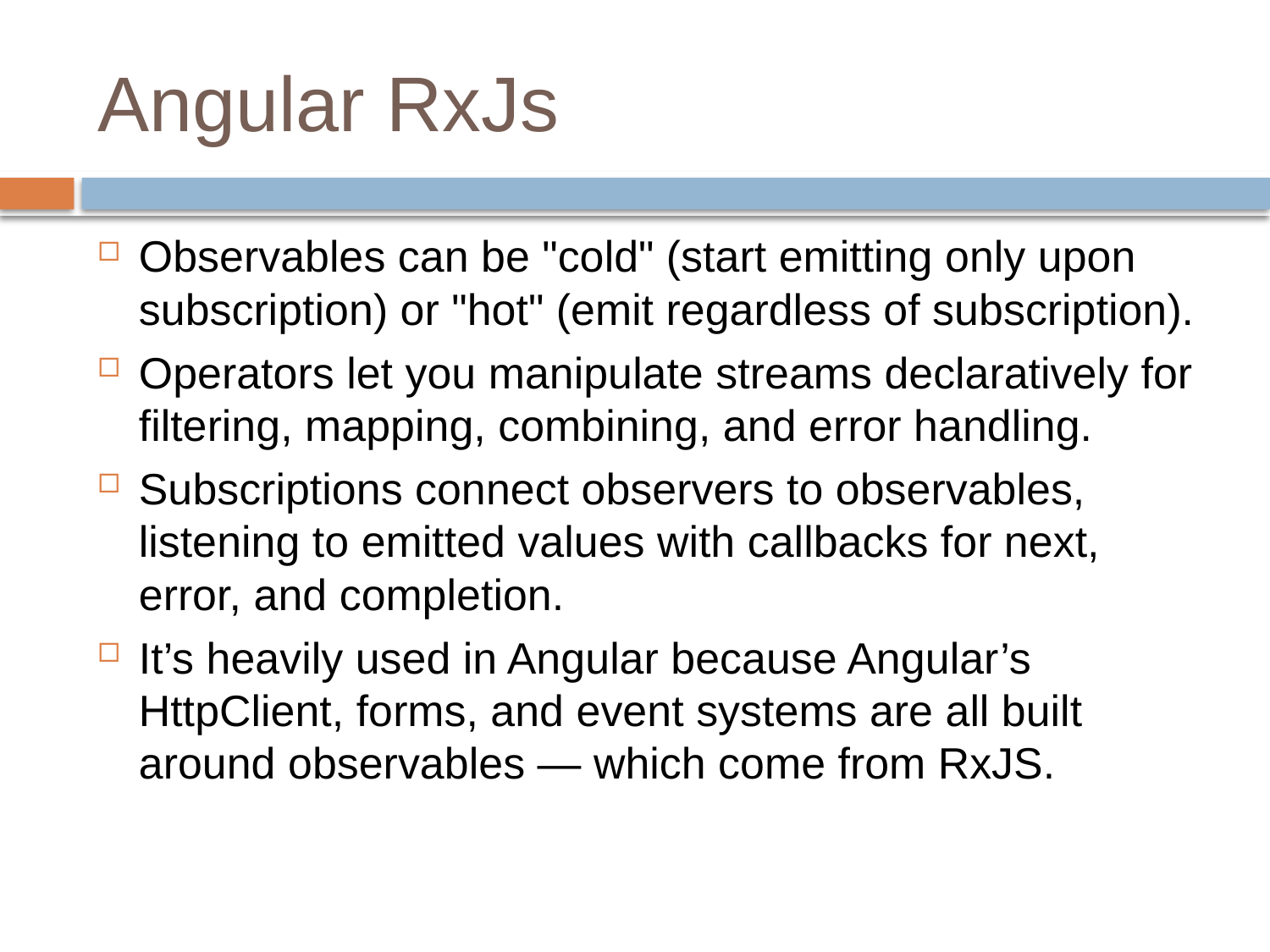

# Angular RxJs
Observables can be "cold" (start emitting only upon subscription) or "hot" (emit regardless of subscription).
Operators let you manipulate streams declaratively for filtering, mapping, combining, and error handling.
Subscriptions connect observers to observables, listening to emitted values with callbacks for next, error, and completion.
It’s heavily used in Angular because Angular’s HttpClient, forms, and event systems are all built around observables — which come from RxJS.